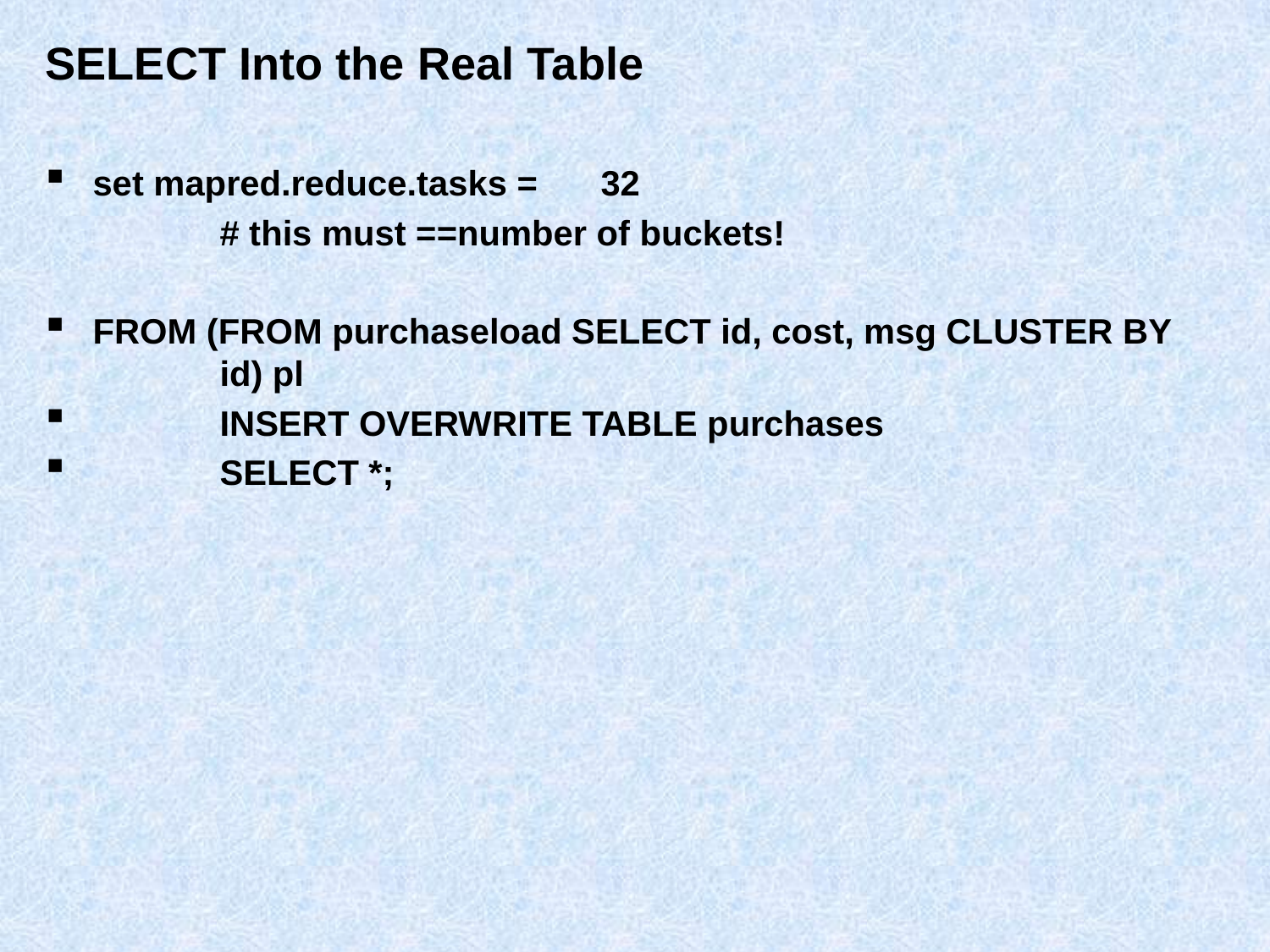

# SELECT Into the Real Table
set mapred.reduce.tasks =	32
		# this must ==number of buckets!

FROM (FROM purchaseload SELECT id, cost, msg CLUSTER BY	id) pl
	INSERT OVERWRITE TABLE purchases
	SELECT *;